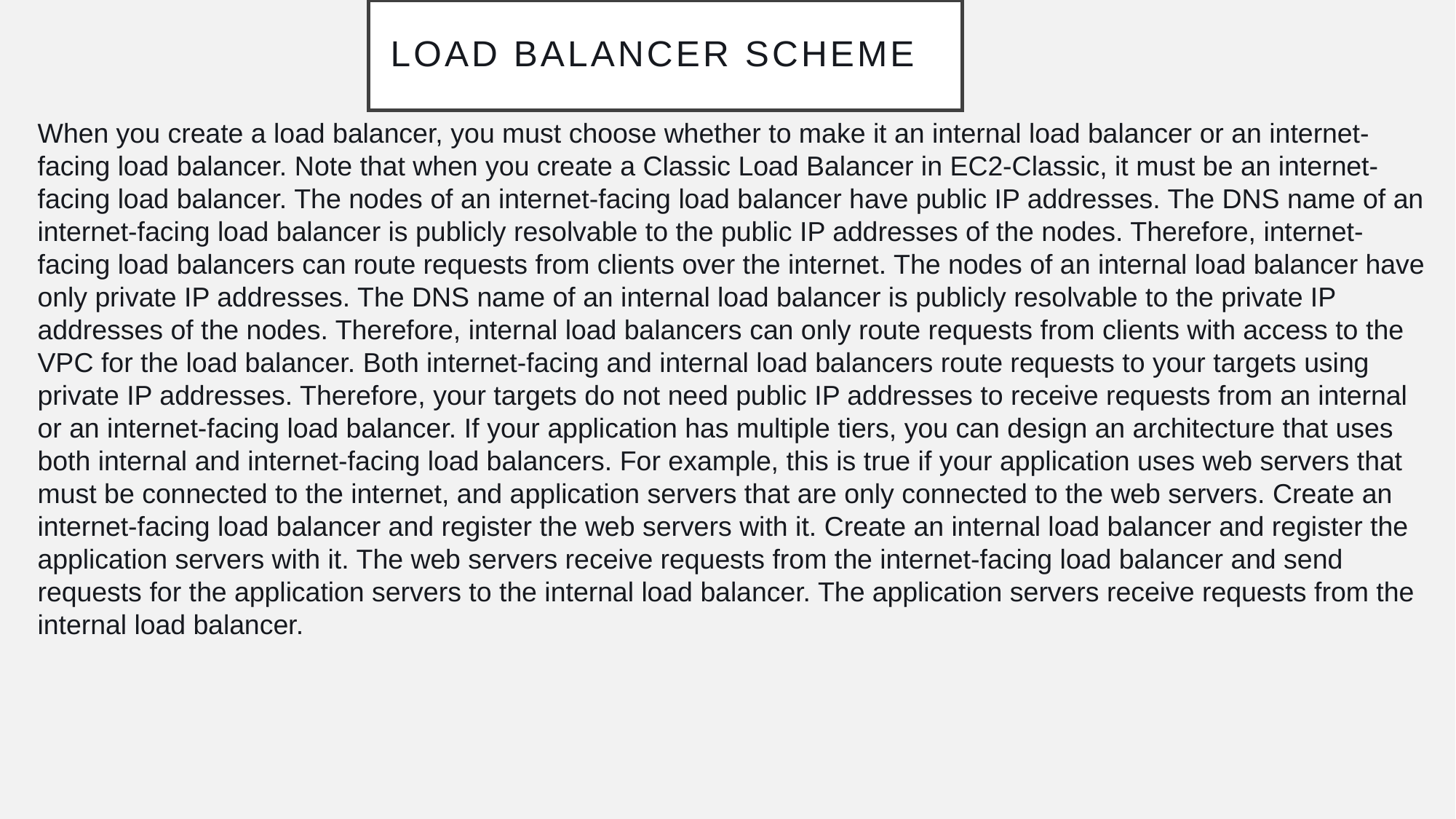

# Load balancer scheme
When you create a load balancer, you must choose whether to make it an internal load balancer or an internet-facing load balancer. Note that when you create a Classic Load Balancer in EC2-Classic, it must be an internet-facing load balancer. The nodes of an internet-facing load balancer have public IP addresses. The DNS name of an internet-facing load balancer is publicly resolvable to the public IP addresses of the nodes. Therefore, internet-facing load balancers can route requests from clients over the internet. The nodes of an internal load balancer have only private IP addresses. The DNS name of an internal load balancer is publicly resolvable to the private IP addresses of the nodes. Therefore, internal load balancers can only route requests from clients with access to the VPC for the load balancer. Both internet-facing and internal load balancers route requests to your targets using private IP addresses. Therefore, your targets do not need public IP addresses to receive requests from an internal or an internet-facing load balancer. If your application has multiple tiers, you can design an architecture that uses both internal and internet-facing load balancers. For example, this is true if your application uses web servers that must be connected to the internet, and application servers that are only connected to the web servers. Create an internet-facing load balancer and register the web servers with it. Create an internal load balancer and register the application servers with it. The web servers receive requests from the internet-facing load balancer and send requests for the application servers to the internal load balancer. The application servers receive requests from the internal load balancer.